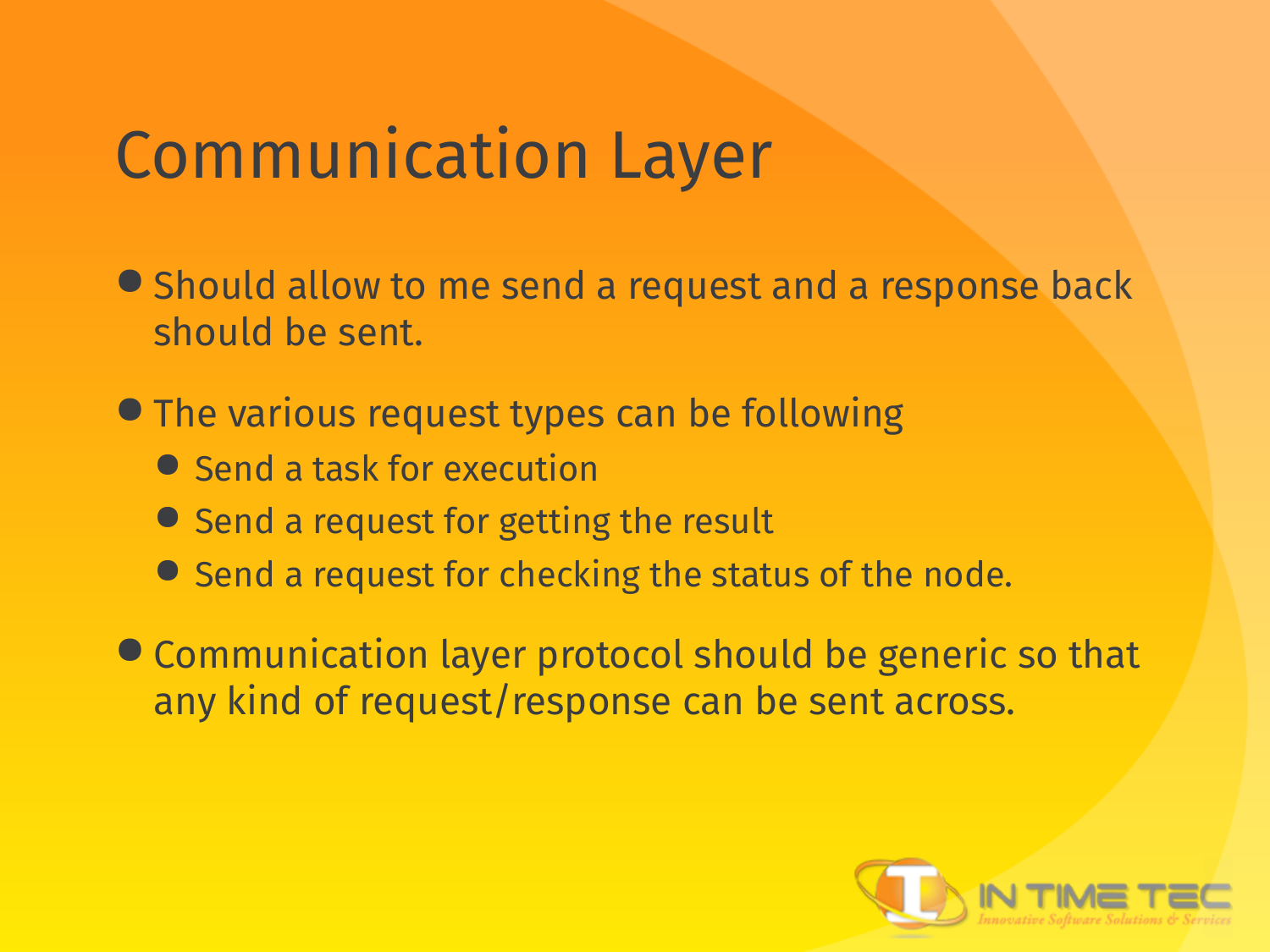

# Communication Layer
Should allow to me send a request and a response back should be sent.
The various request types can be following
Send a task for execution
Send a request for getting the result
Send a request for checking the status of the node.
Communication layer protocol should be generic so that any kind of request/response can be sent across.